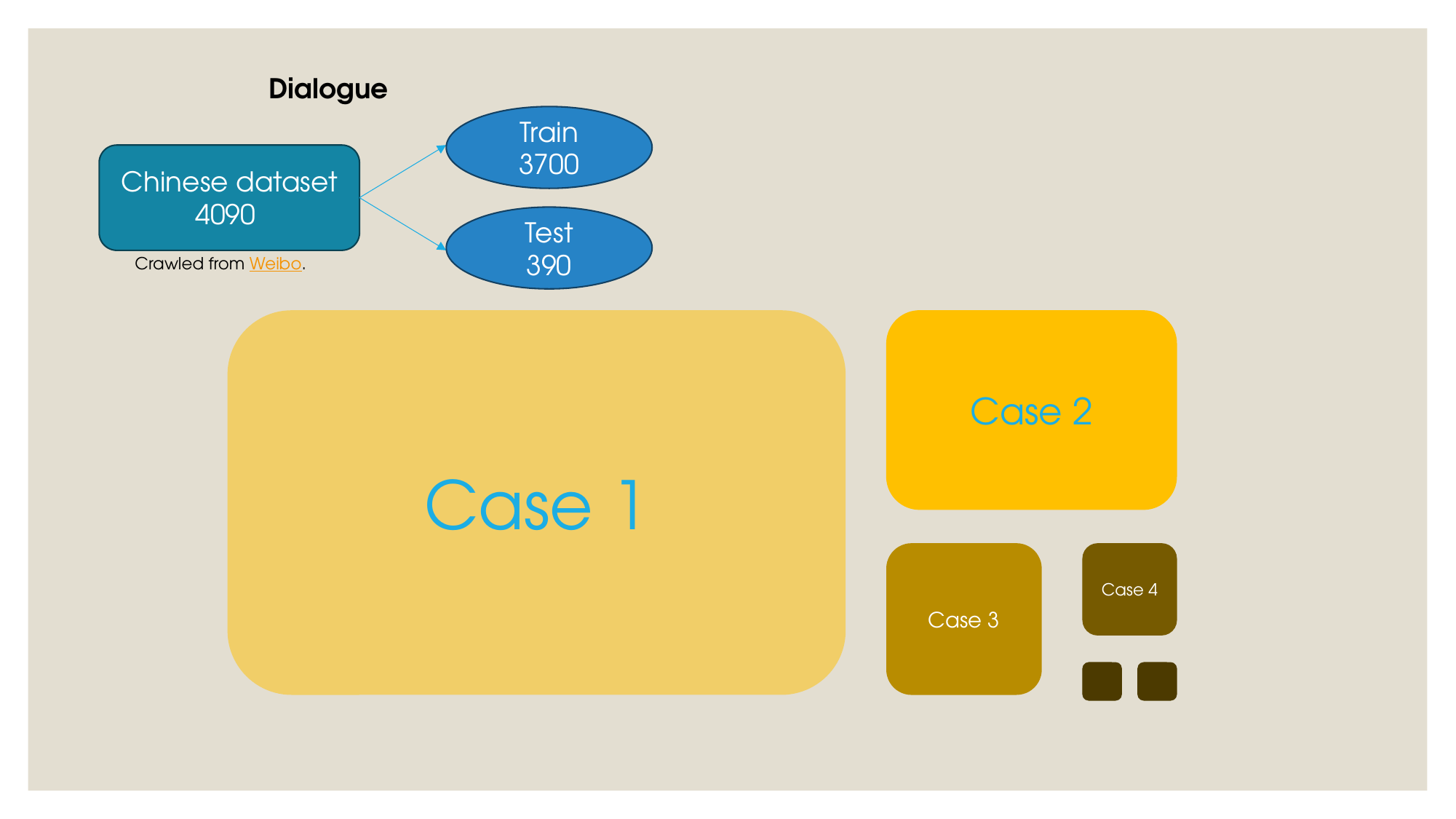

Dialogue
Train
3700
Chinese dataset
4090
Test
390
Crawled from Weibo.
Case 1
Case 2
Case 3
Case 4